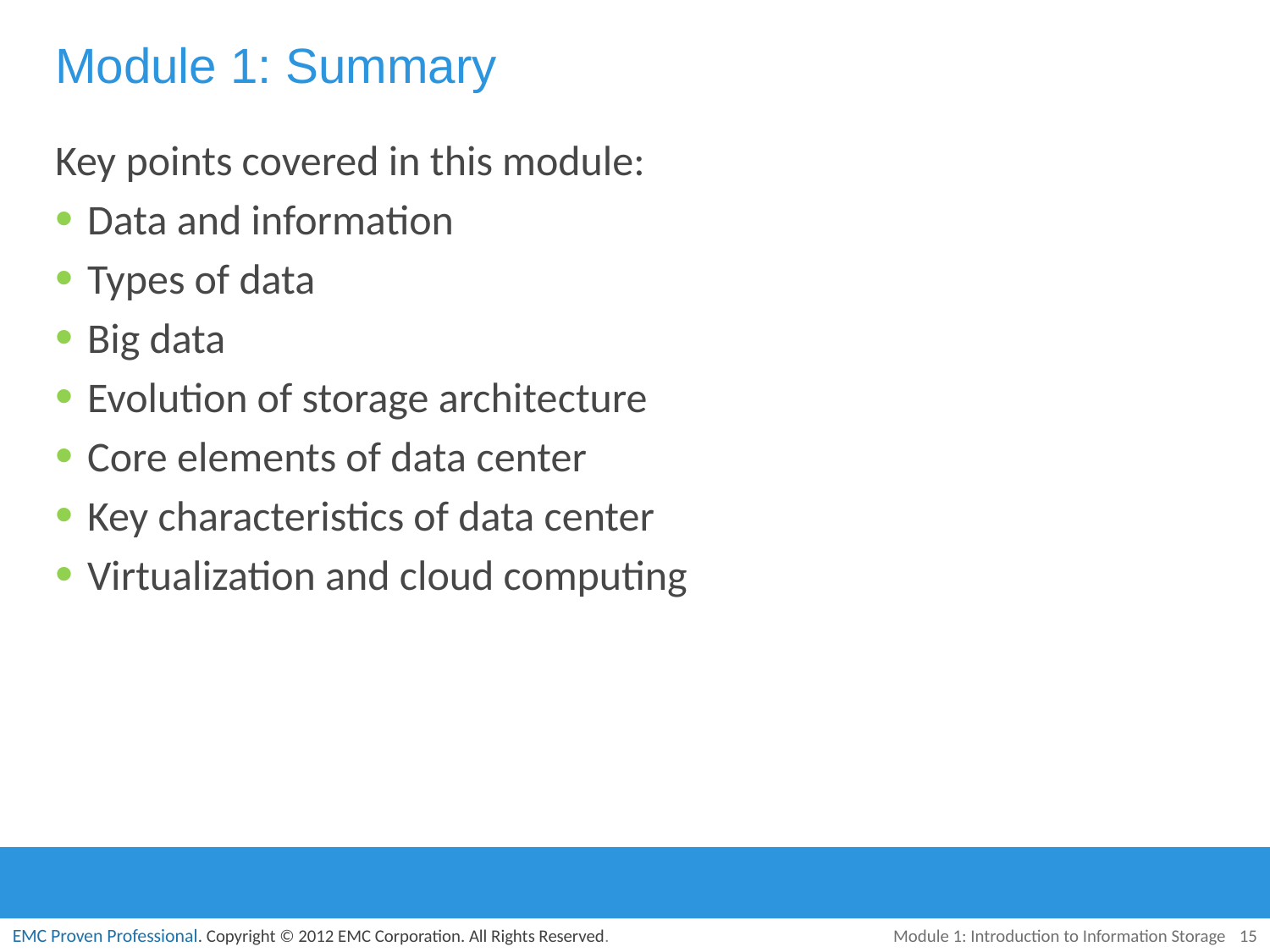

# Module 1: Summary
Key points covered in this module:
Data and information
Types of data
Big data
Evolution of storage architecture
Core elements of data center
Key characteristics of data center
Virtualization and cloud computing

Module 1: Introduction to Information Storage
15